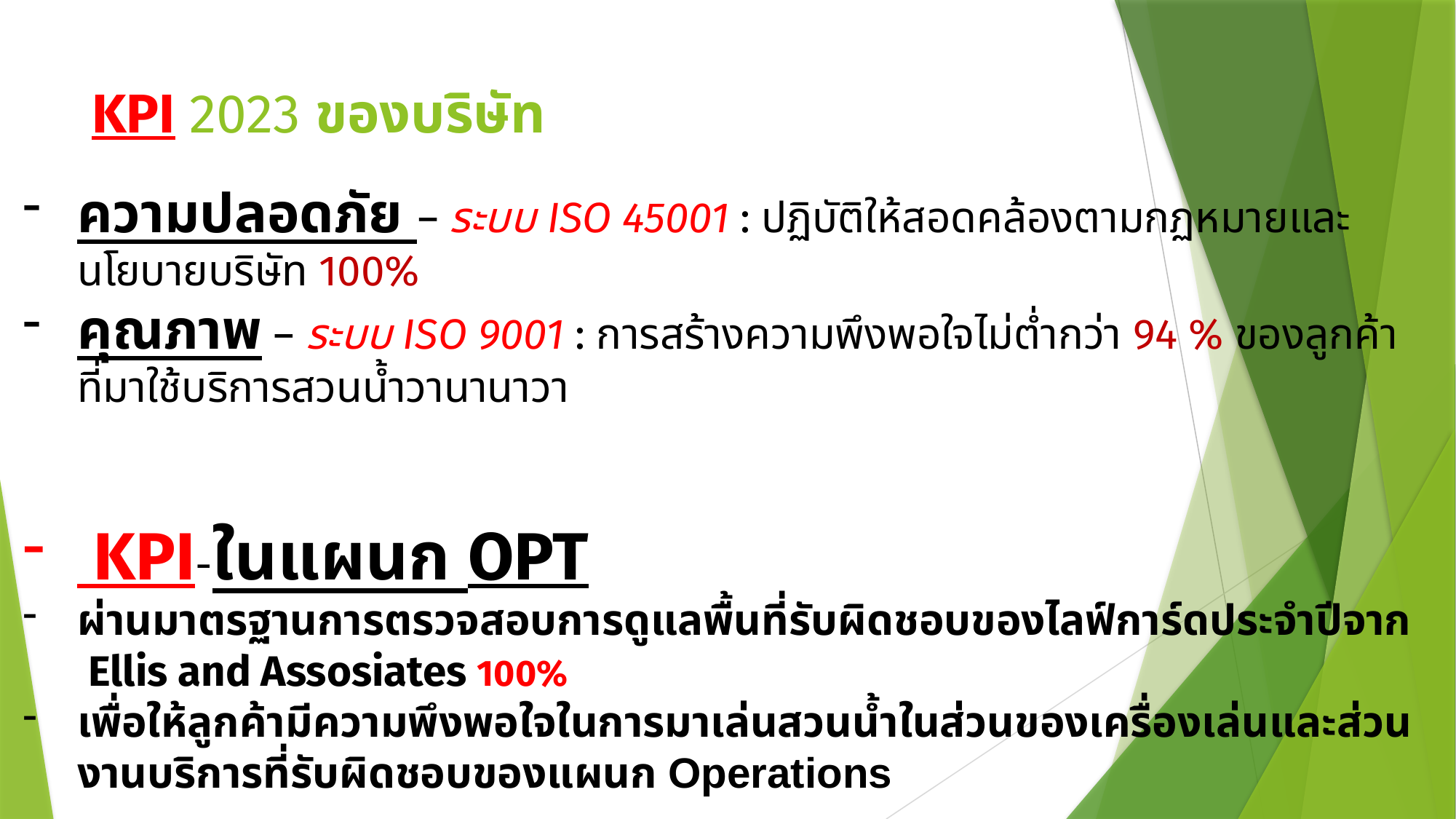

# KPI 2023 ของบริษัท
ความปลอดภัย – ระบบ ISO 45001 : ปฏิบัติให้สอดคล้องตามกฏหมายและนโยบายบริษัท 100%
คุณภาพ – ระบบ ISO 9001 : การสร้างความพึงพอใจไม่ต่ำกว่า 94 % ของลูกค้าที่มาใช้บริการสวนน้ำวานานาวา

 KPI-ในแผนก OPT
ผ่านมาตรฐานการตรวจสอบการดูแลพื้นที่รับผิดชอบของไลฟ์การ์ดประจำปีจาก Ellis and Assosiates 100%
เพื่อให้ลูกค้ามีความพึงพอใจในการมาเล่นสวนน้ำในส่วนของเครื่องเล่นและส่วนงานบริการที่รับผิดชอบของแผนก Operations